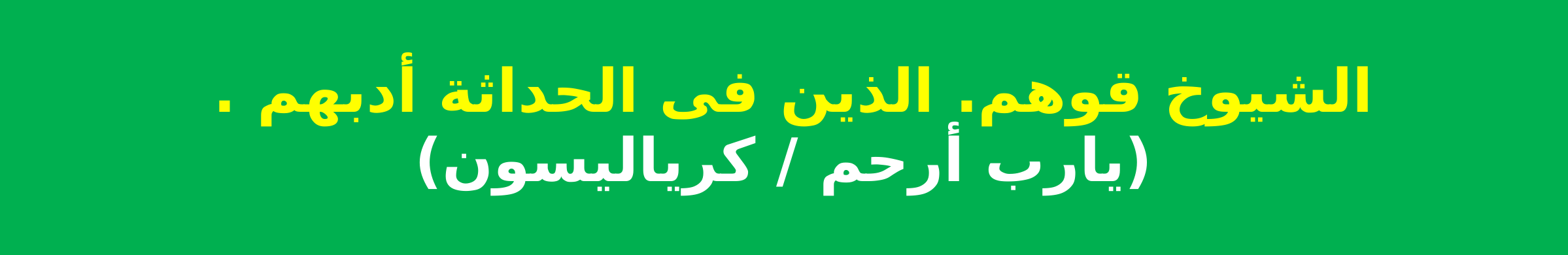

الشيوخ قوهم. الذين فى الحداثة أدبهم .
(يارب أرحم / كرياليسون)